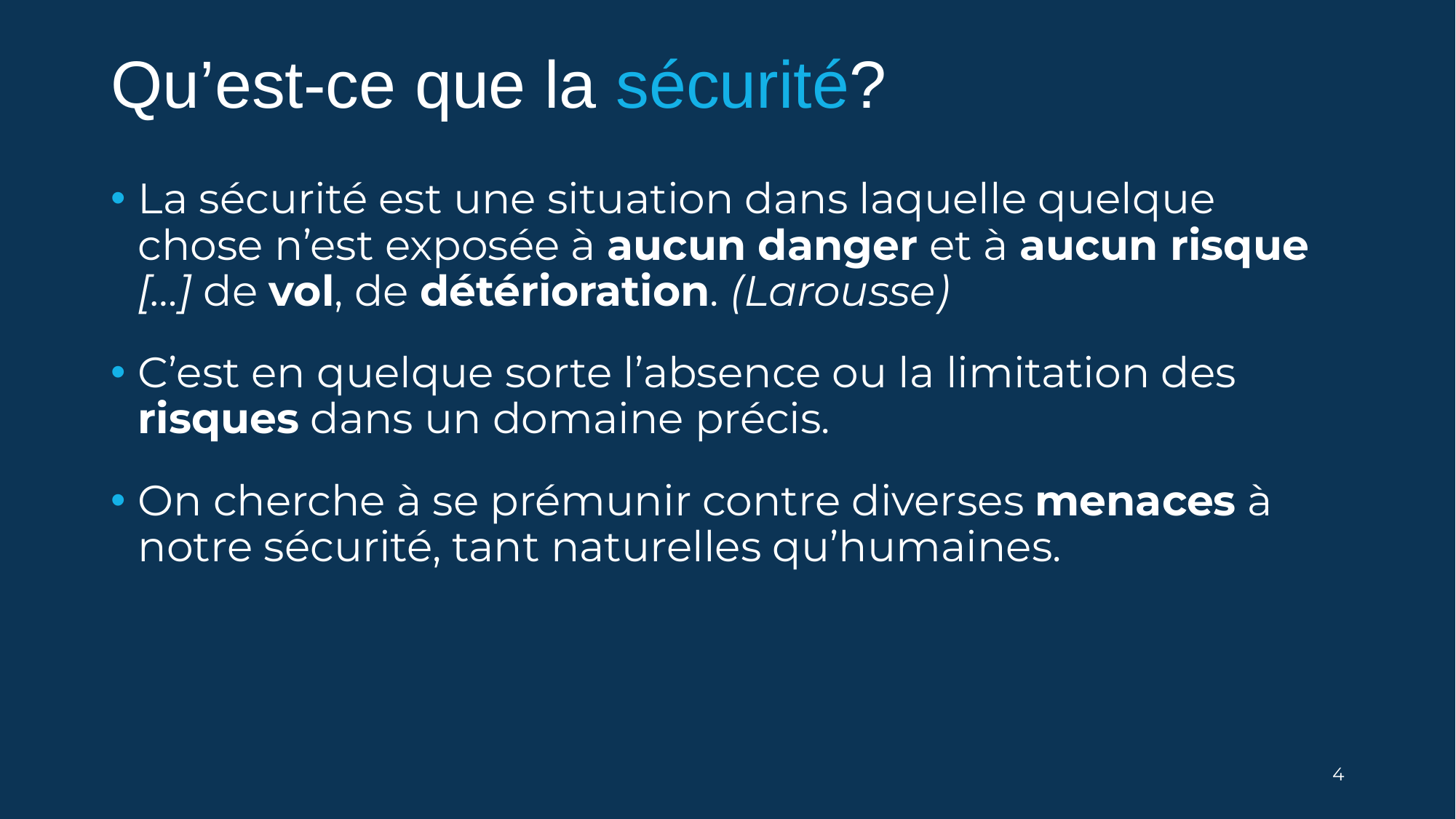

# Qu’est-ce que la sécurité?
La sécurité est une situation dans laquelle quelque chose n’est exposée à aucun danger et à aucun risque […] de vol, de détérioration. (Larousse)
C’est en quelque sorte l’absence ou la limitation des risques dans un domaine précis.
On cherche à se prémunir contre diverses menaces à notre sécurité, tant naturelles qu’humaines.
4